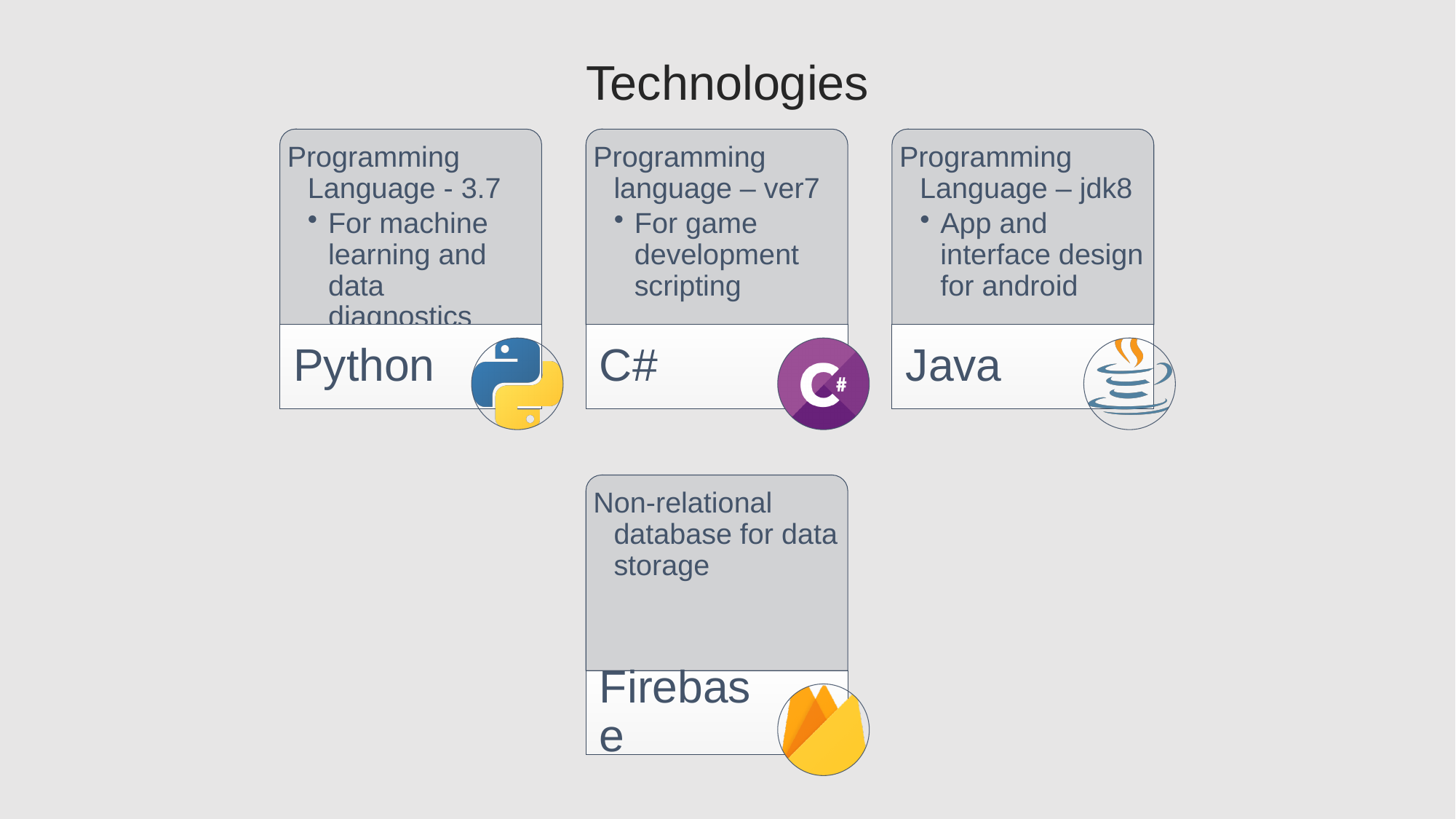

# Technologies
Programming Language - 3.7
For machine learning and data diagnostics
Python
Programming language – ver7
For game development scripting
C#
Programming Language – jdk8
App and interface design for android
Java
Non-relational database for data storage
Firebase